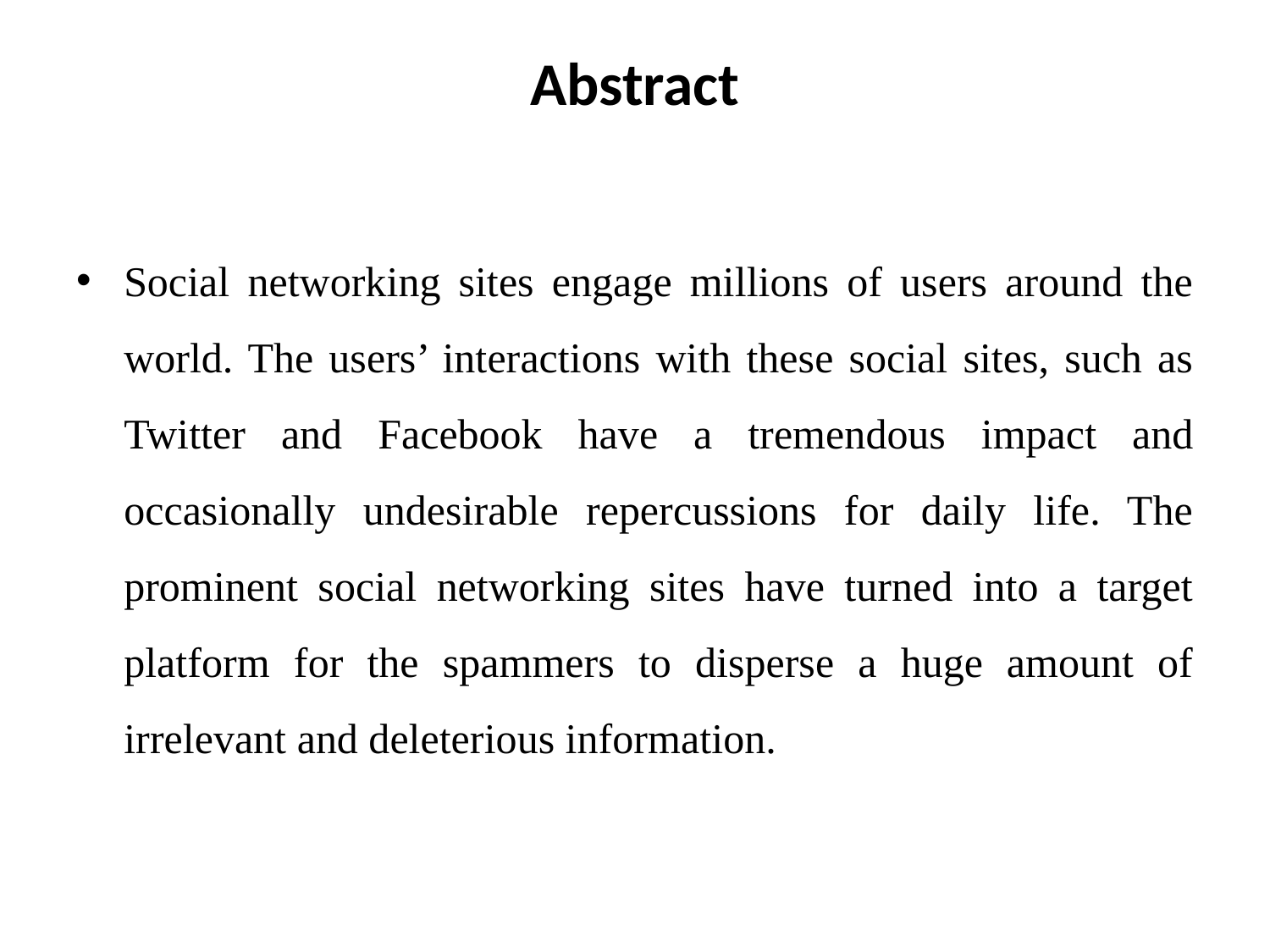

# Abstract
Social networking sites engage millions of users around the world. The users’ interactions with these social sites, such as Twitter and Facebook have a tremendous impact and occasionally undesirable repercussions for daily life. The prominent social networking sites have turned into a target platform for the spammers to disperse a huge amount of irrelevant and deleterious information.